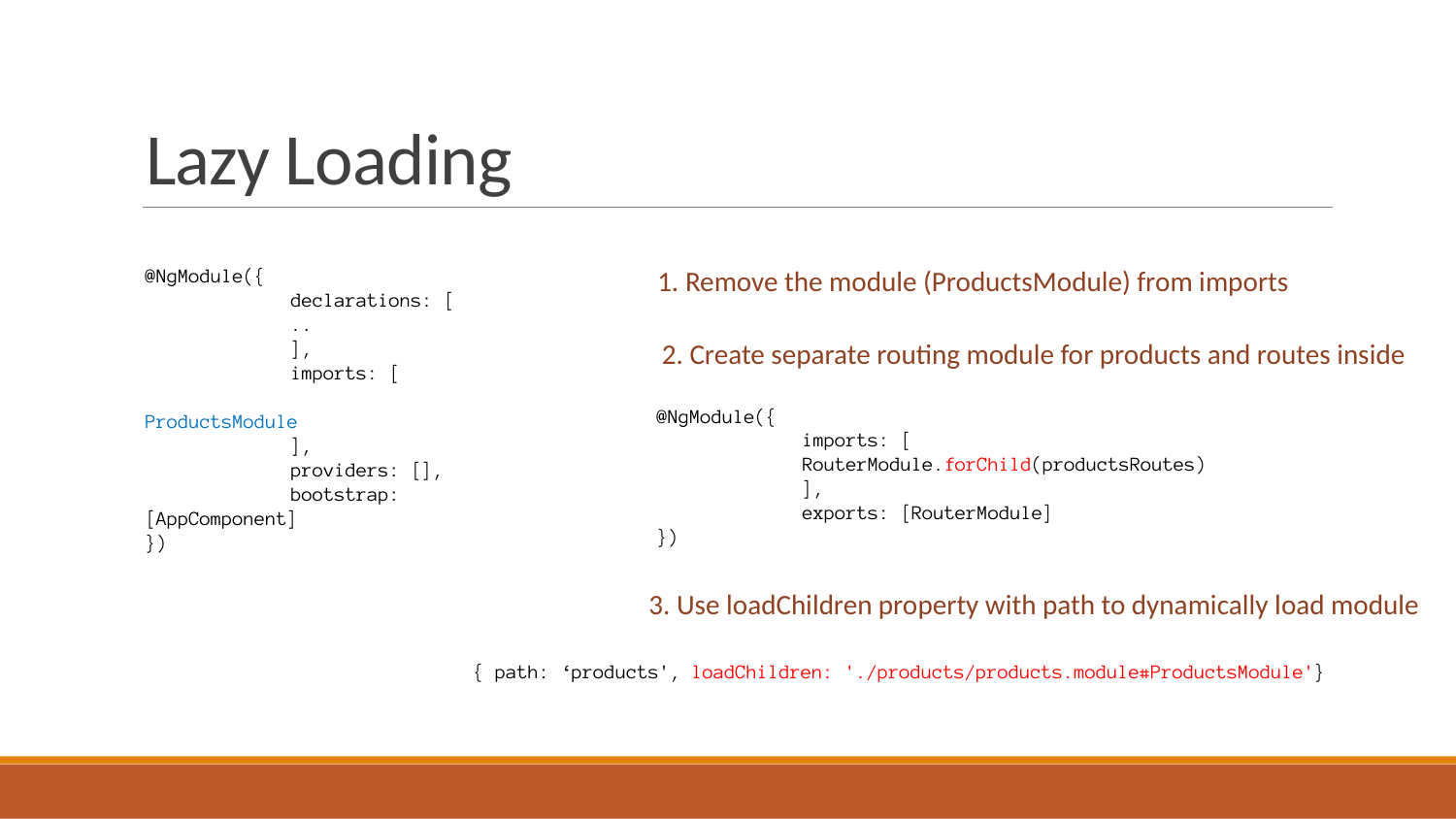

# Lazy Loading
@NgModule({
	declarations: [
	..
	],
	imports: [
		ProductsModule
	],
	providers: [],
	bootstrap: [AppComponent]
})
1. Remove the module (ProductsModule) from imports
2. Create separate routing module for products and routes inside
@NgModule({
	imports: [    			RouterModule.forChild(productsRoutes)
	],
	exports: [RouterModule]
})
3. Use loadChildren property with path to dynamically load module
{ path: ‘products', loadChildren: './products/products.module#ProductsModule'}